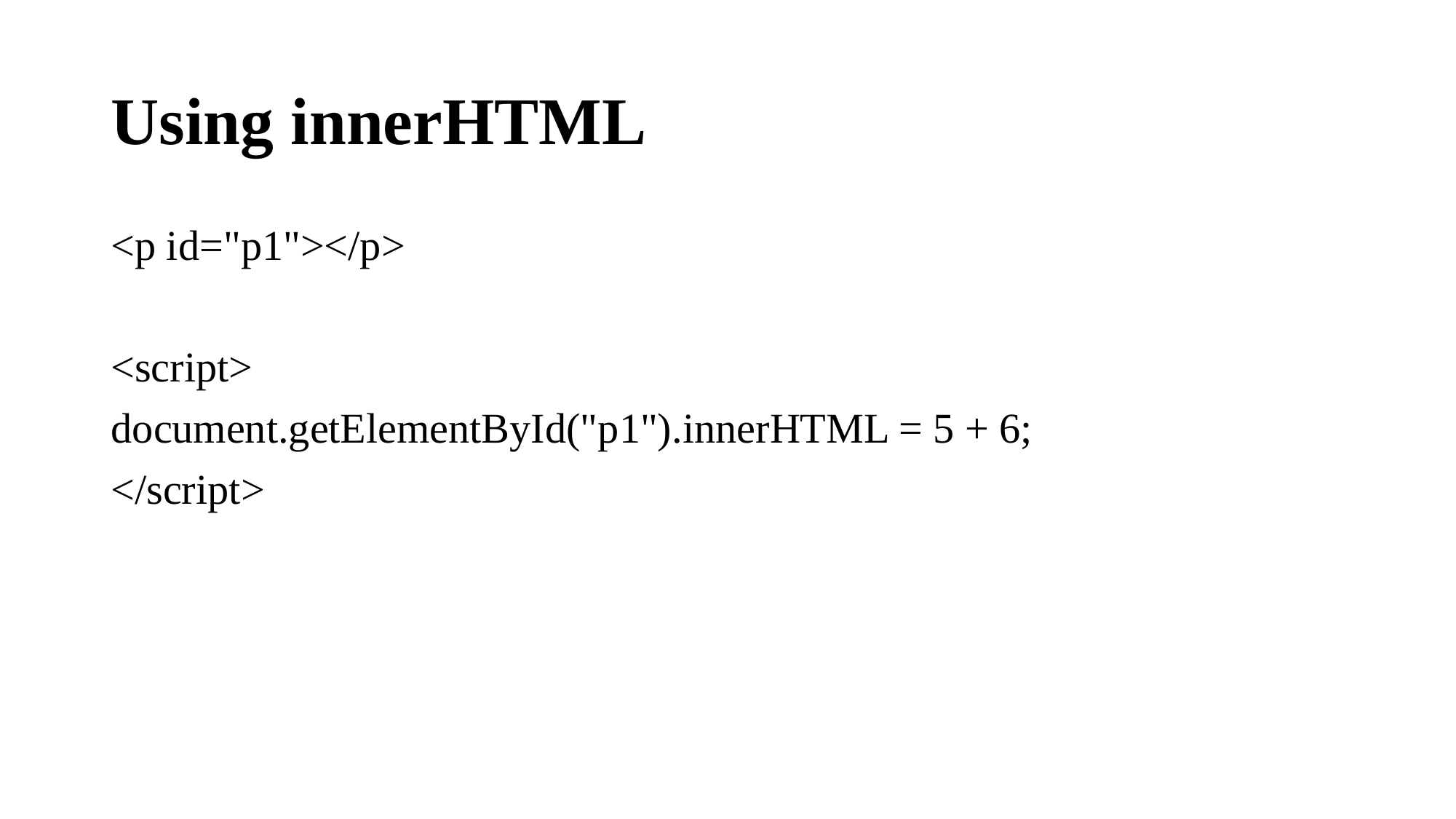

# Using innerHTML
<p id="p1"></p>

<script>
document.getElementById("p1").innerHTML = 5 + 6;
</script>